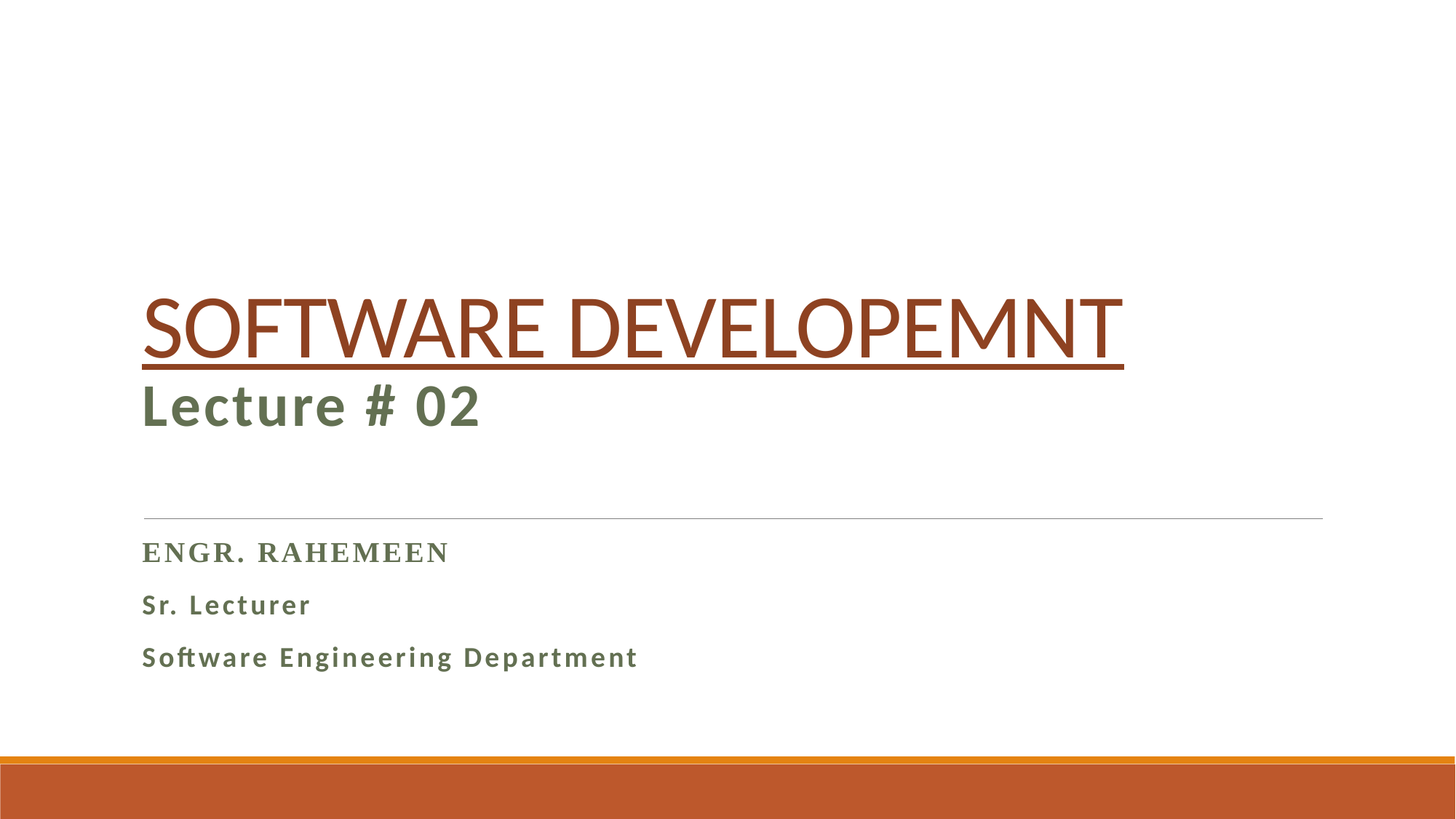

# SOFTWARE DEVELOPEMNT Lecture # 02
Engr. Rahemeen
Sr. Lecturer
Software Engineering Department